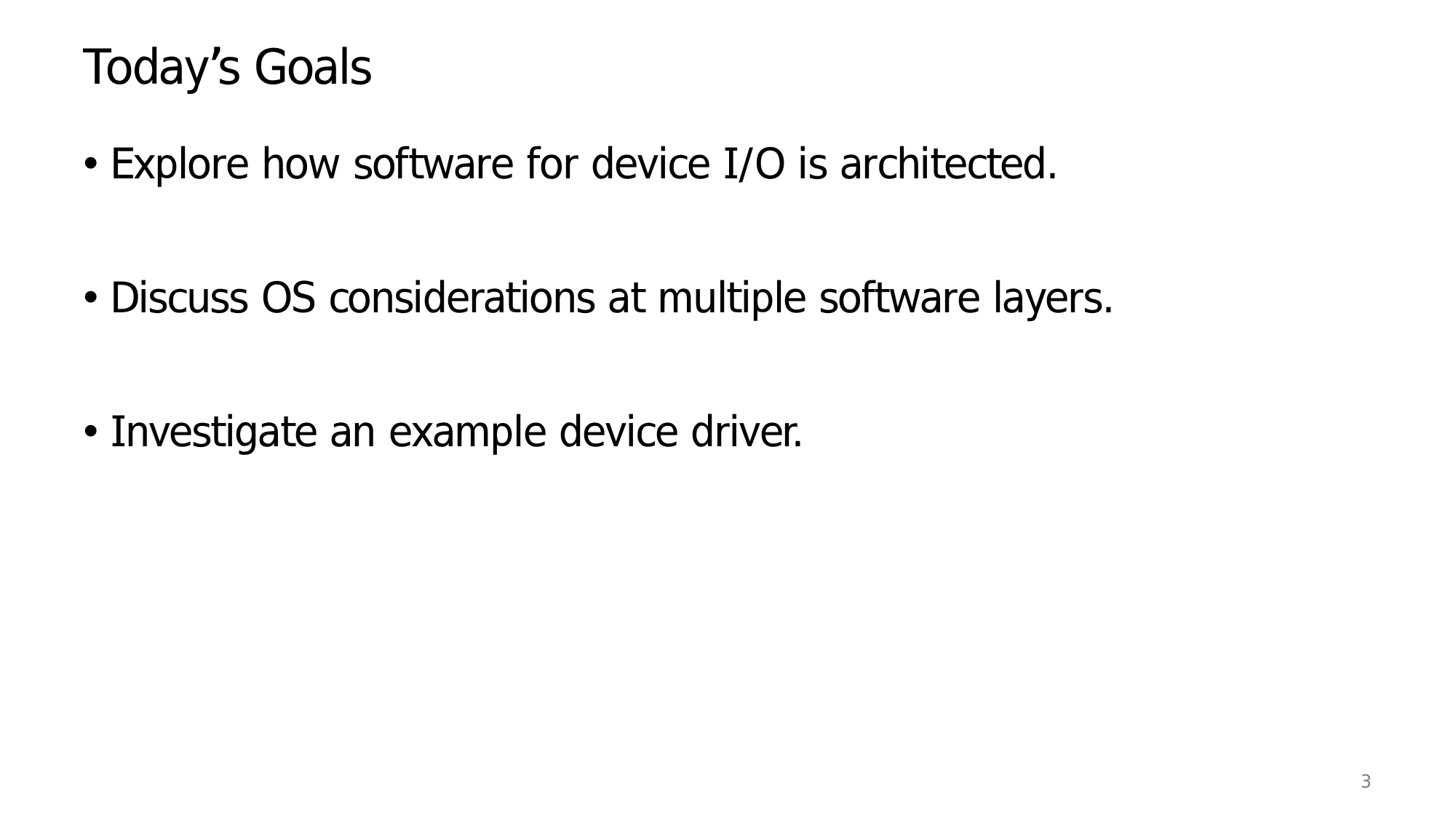

# Today’s Goals
Explore how software for device I/O is architected.

Discuss OS considerations at multiple software layers.

Investigate an example device driver.
3